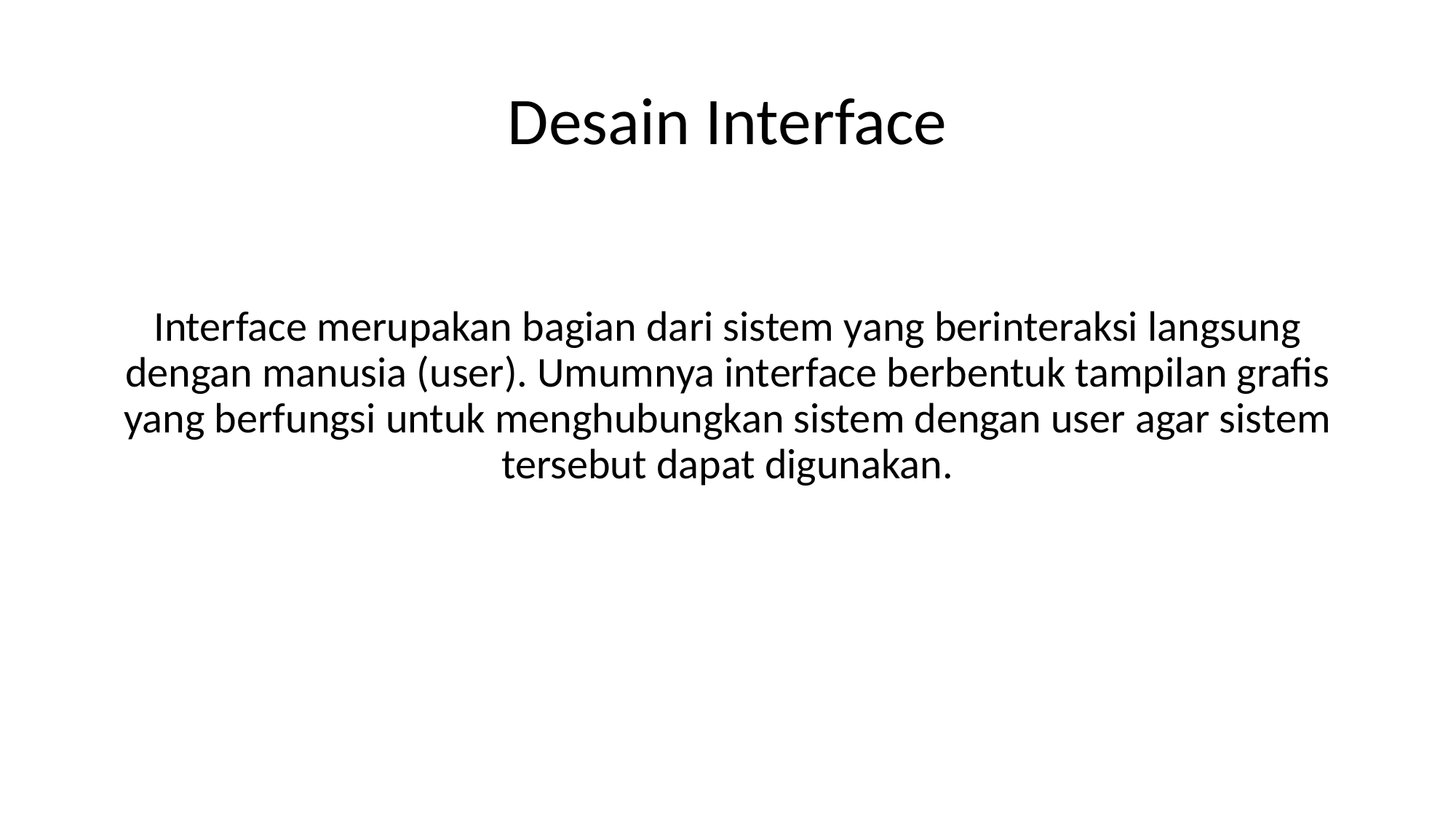

# Desain Interface
Interface merupakan bagian dari sistem yang berinteraksi langsung dengan manusia (user). Umumnya interface berbentuk tampilan grafis yang berfungsi untuk menghubungkan sistem dengan user agar sistem tersebut dapat digunakan.